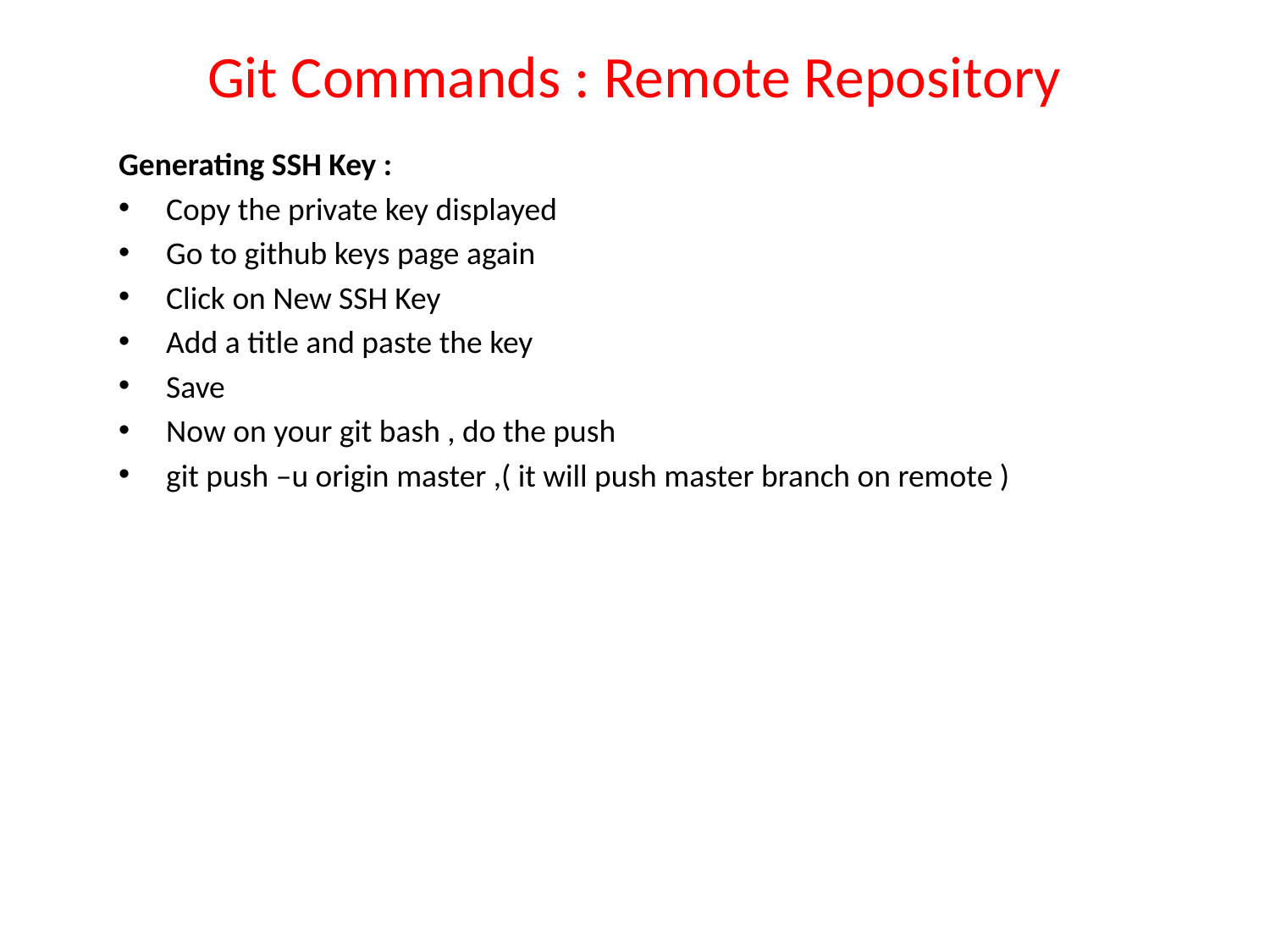

# Git Commands : Remote Repository
Generating SSH Key :
Copy the private key displayed
Go to github keys page again
Click on New SSH Key
Add a title and paste the key
Save
Now on your git bash , do the push
git push –u origin master ,( it will push master branch on remote )